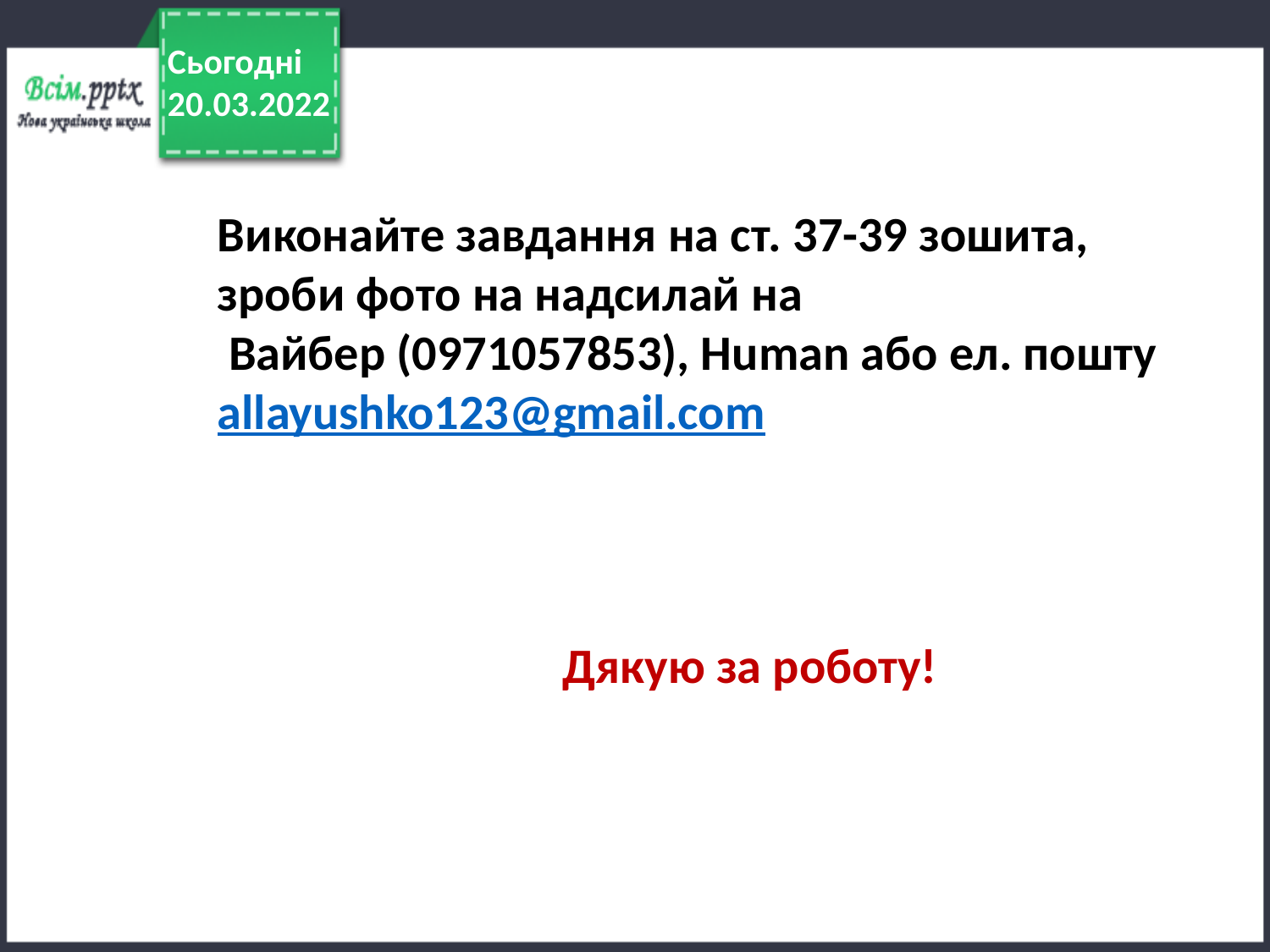

Сьогодні
20.03.2022
Виконайте завдання на ст. 37-39 зошита, зроби фото на надсилай на
 Вайбер (0971057853), Human або ел. пошту allayushko123@gmail.com

                                                Дякую за роботу!